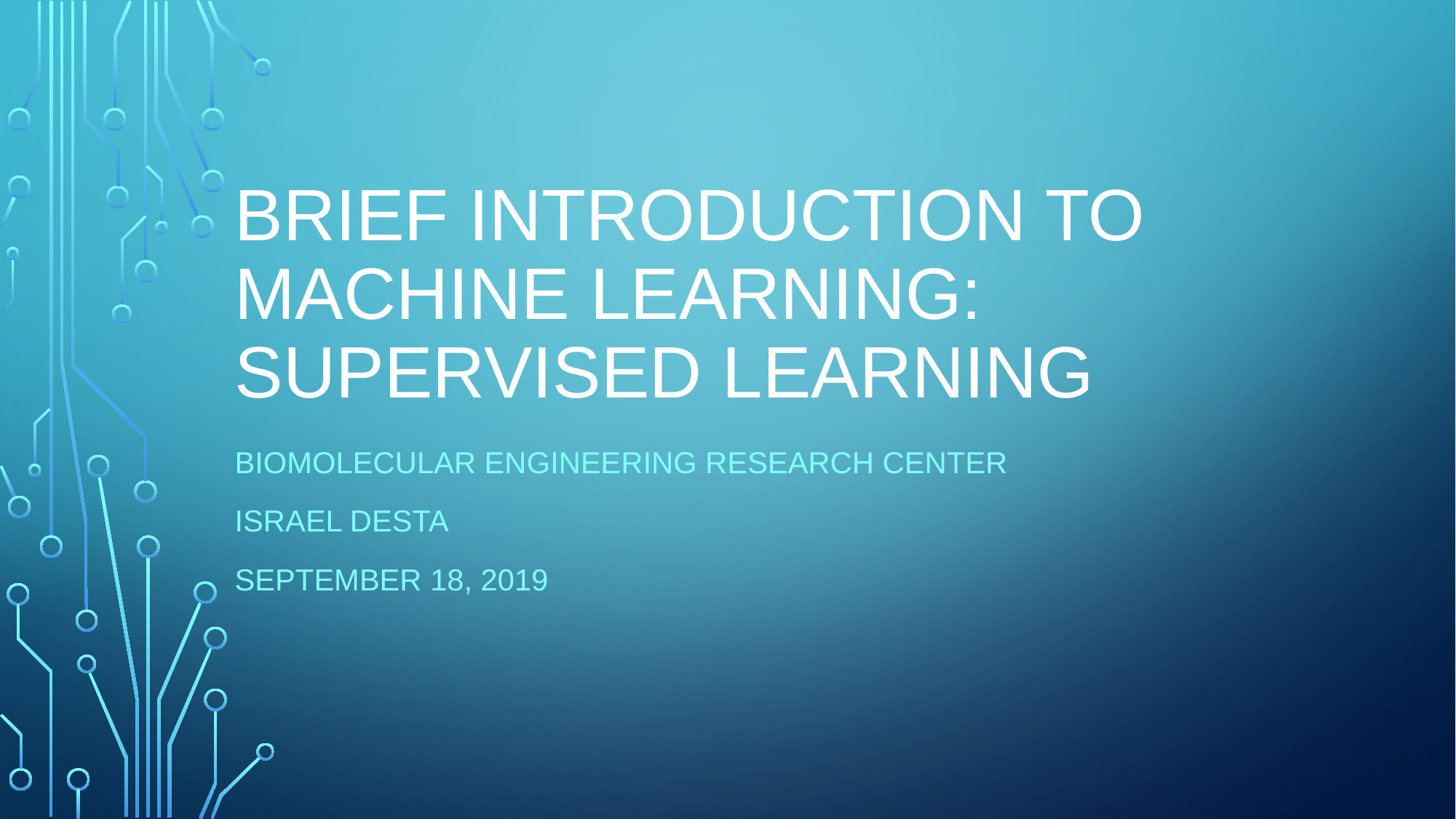

# Brief introduction to machine learning: supervised learning
Biomolecular engineering research center
Israel desta
September 18, 2019